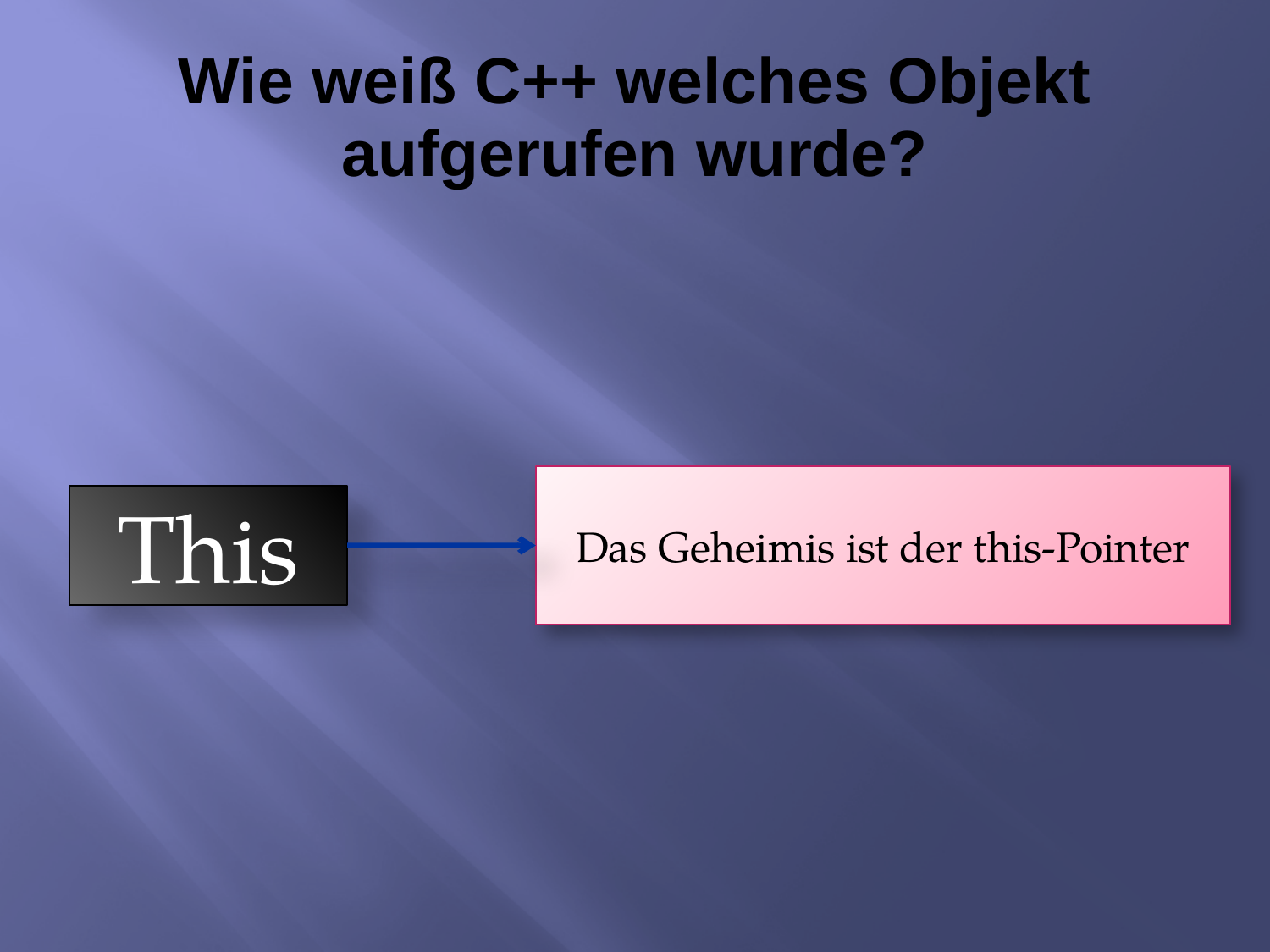

# Wie weiß C++ welches Objekt aufgerufen wurde?
Das Geheimis ist der this-Pointer
This